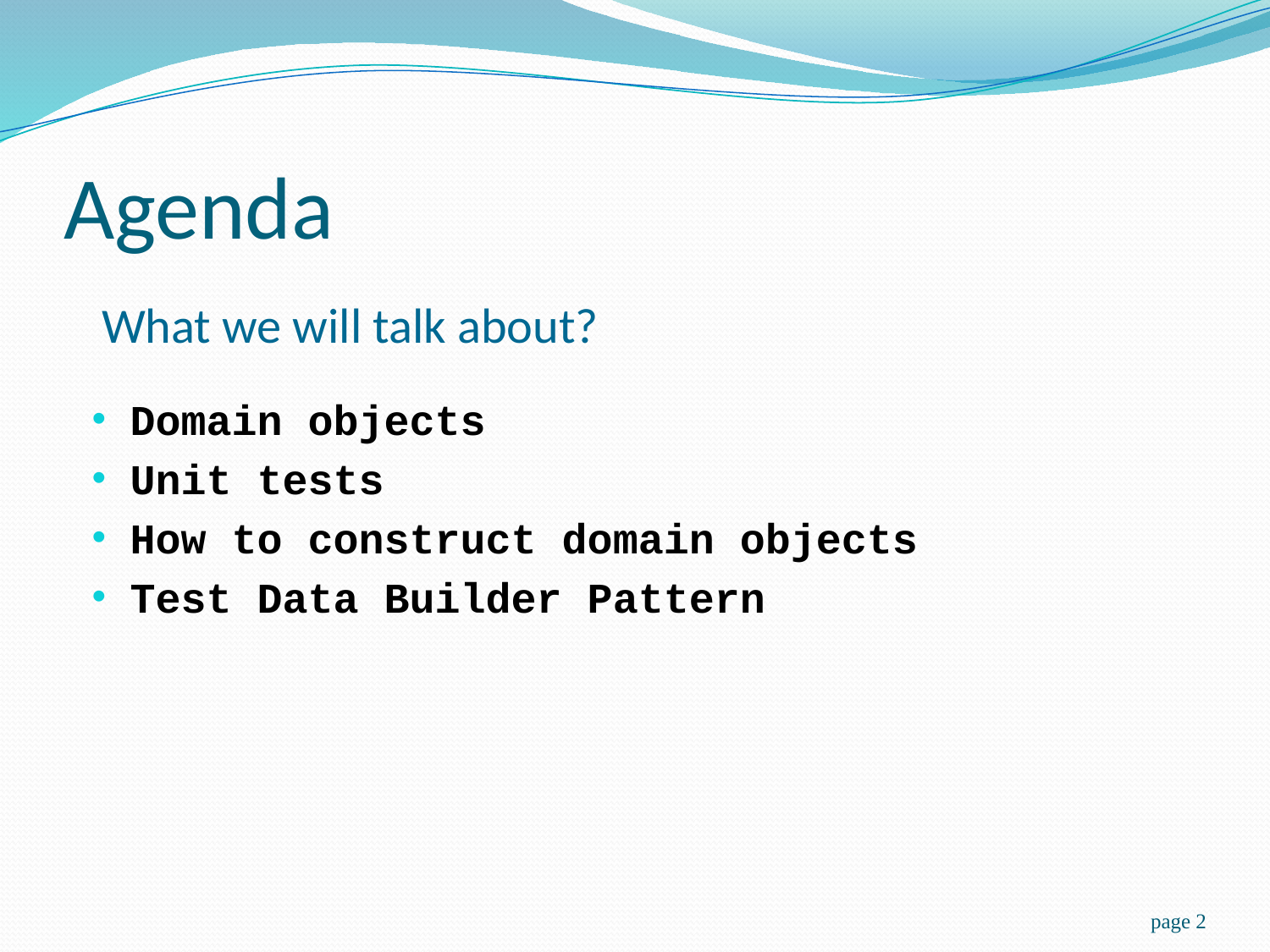

# Agenda
What we will talk about?
Domain objects
Unit tests
How to construct domain objects
Test Data Builder Pattern

page 2